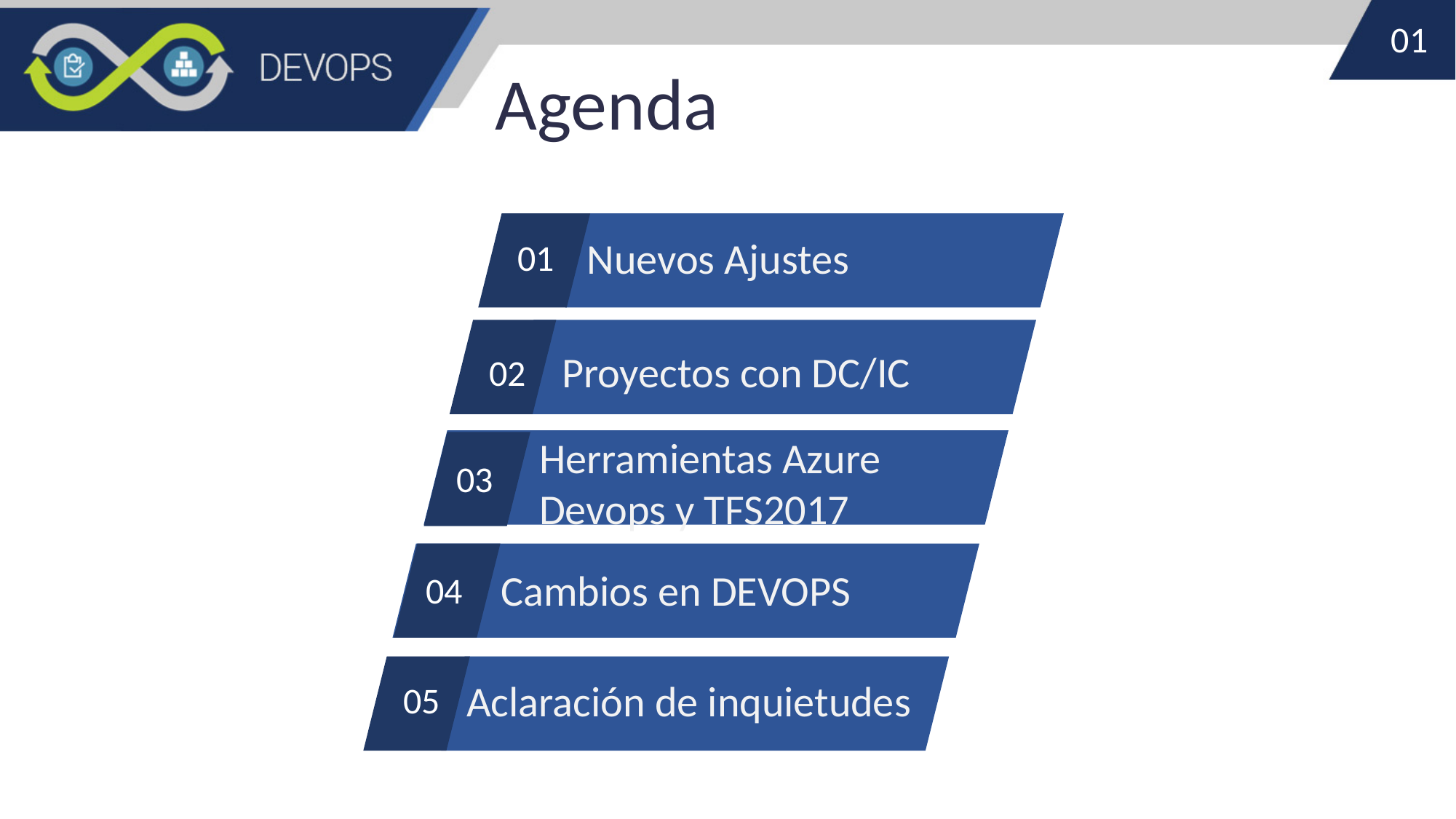

01
Agenda

 Nuevos Ajustes
01

Proyectos con DC/IC
02
Herramientas Azure Devops y TFS2017

Proyectos con DC/IC
03
03

Cambios en DEVOPS
04

Aclaración de inquietudes
05